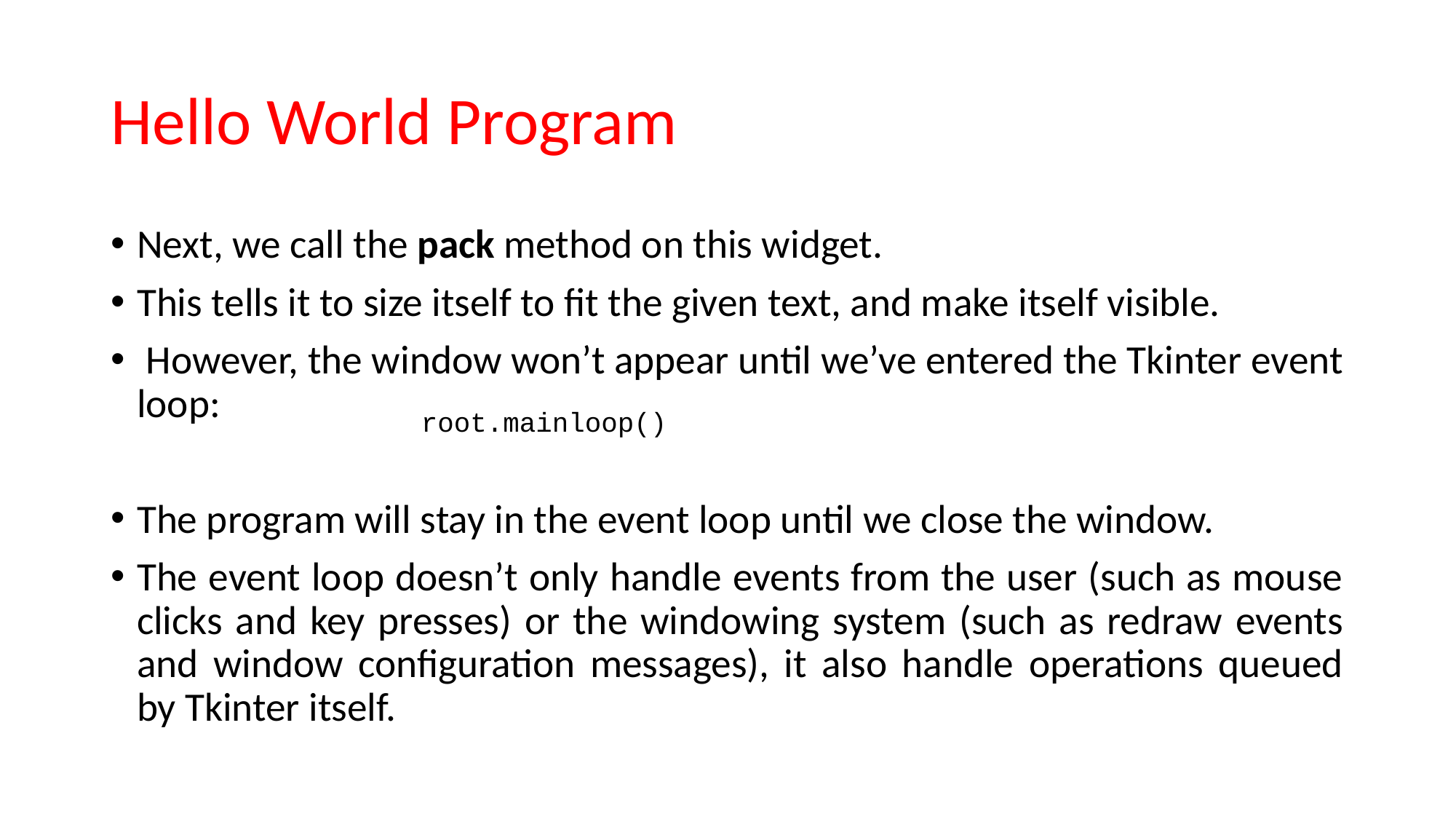

# Hello World Program
Next, we call the pack method on this widget.
This tells it to size itself to fit the given text, and make itself visible.
 However, the window won’t appear until we’ve entered the Tkinter event loop:

The program will stay in the event loop until we close the window.
The event loop doesn’t only handle events from the user (such as mouse clicks and key presses) or the windowing system (such as redraw events and window configuration messages), it also handle operations queued by Tkinter itself.
root.mainloop()